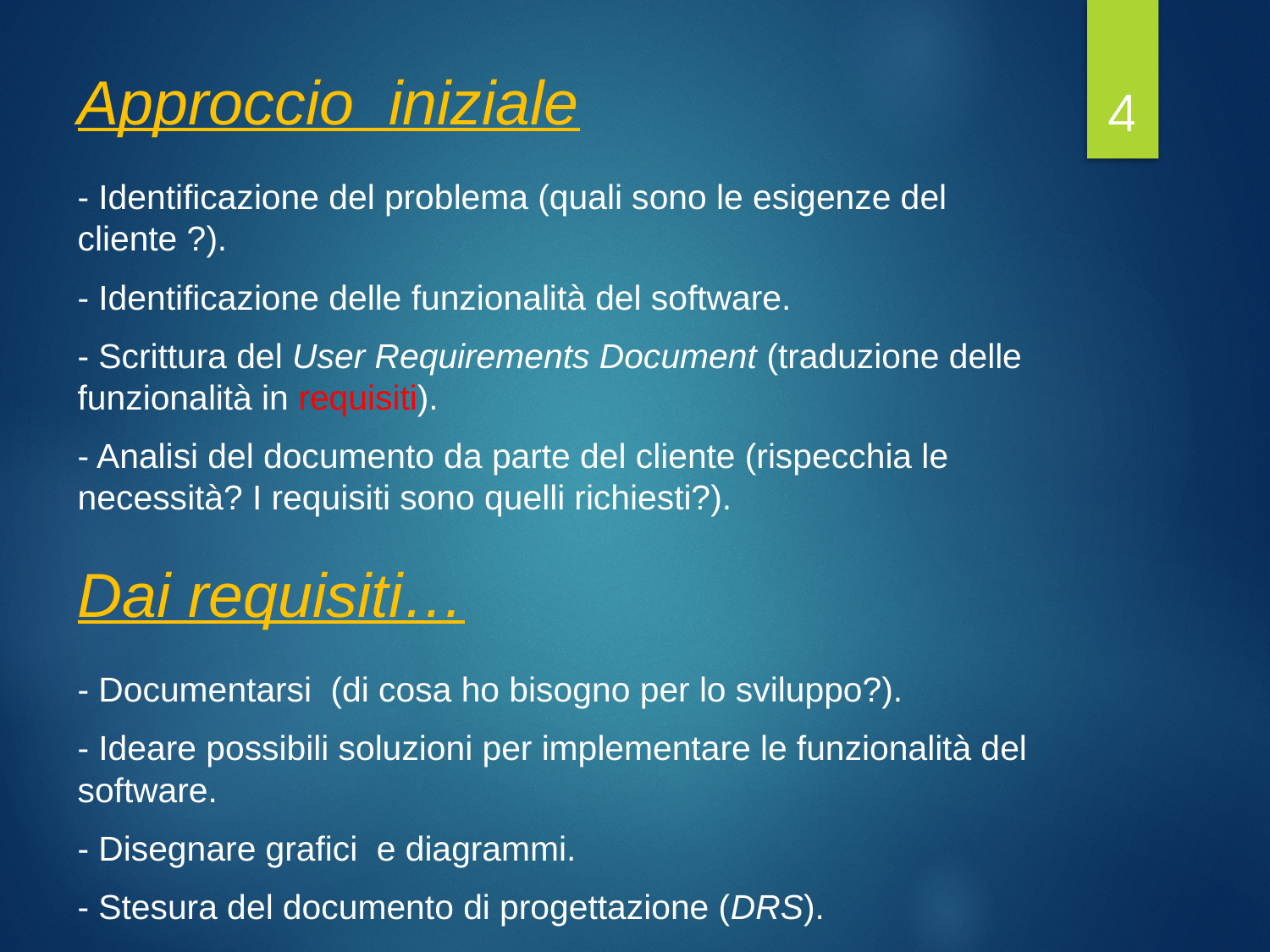

4
Approccio  iniziale
- Identificazione del problema (quali sono le esigenze del cliente ?).
- Identificazione delle funzionalità del software.
- Scrittura del User Requirements Document (traduzione delle funzionalità in requisiti).
- Analisi del documento da parte del cliente (rispecchia le necessità? I requisiti sono quelli richiesti?).
Dai requisiti…
- Documentarsi  (di cosa ho bisogno per lo sviluppo?).
- Ideare possibili soluzioni per implementare le funzionalità del software.
- Disegnare grafici  e diagrammi.
- Stesura del documento di progettazione (DRS).